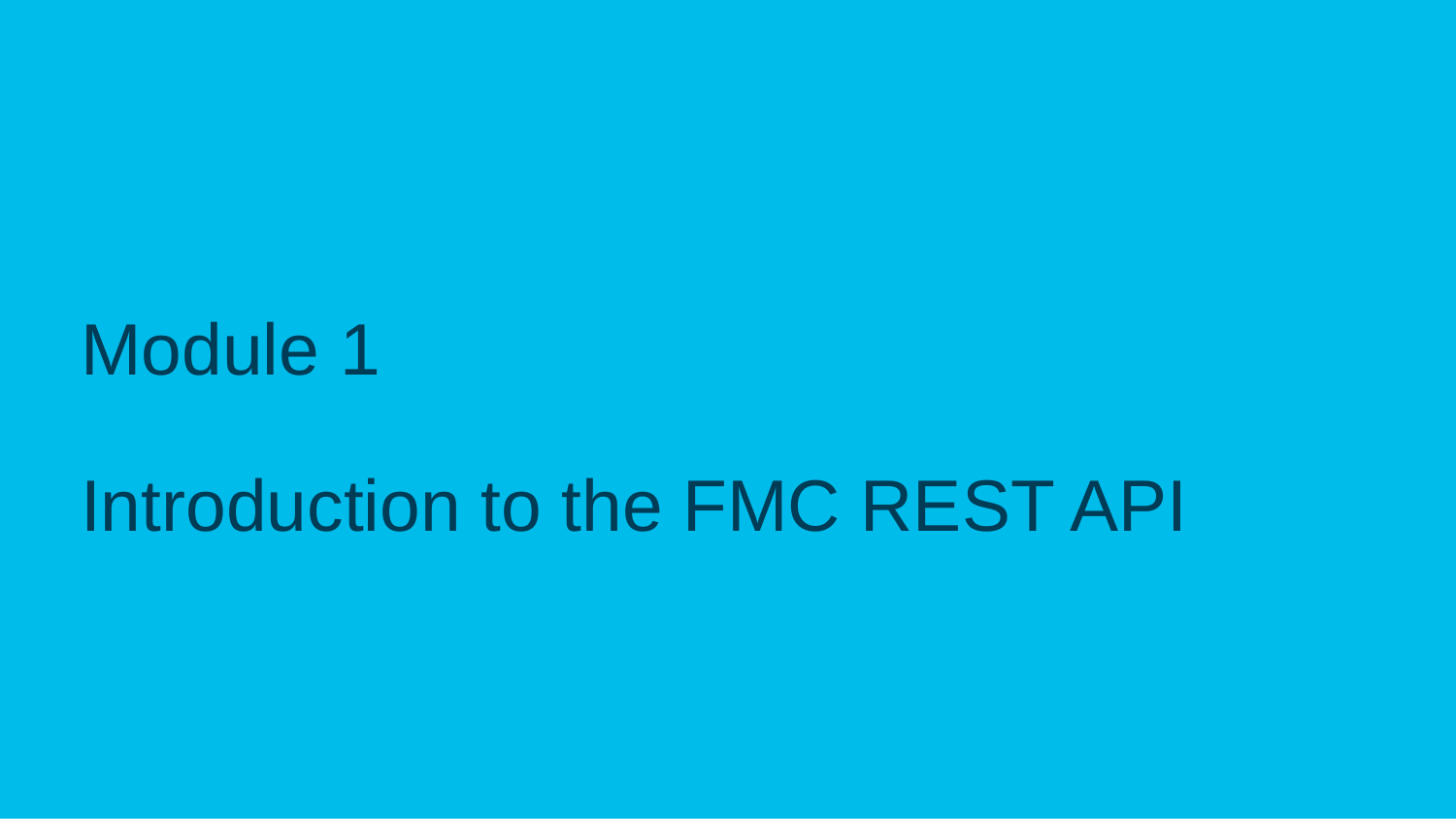

# Module 1 Introduction to the FMC REST API